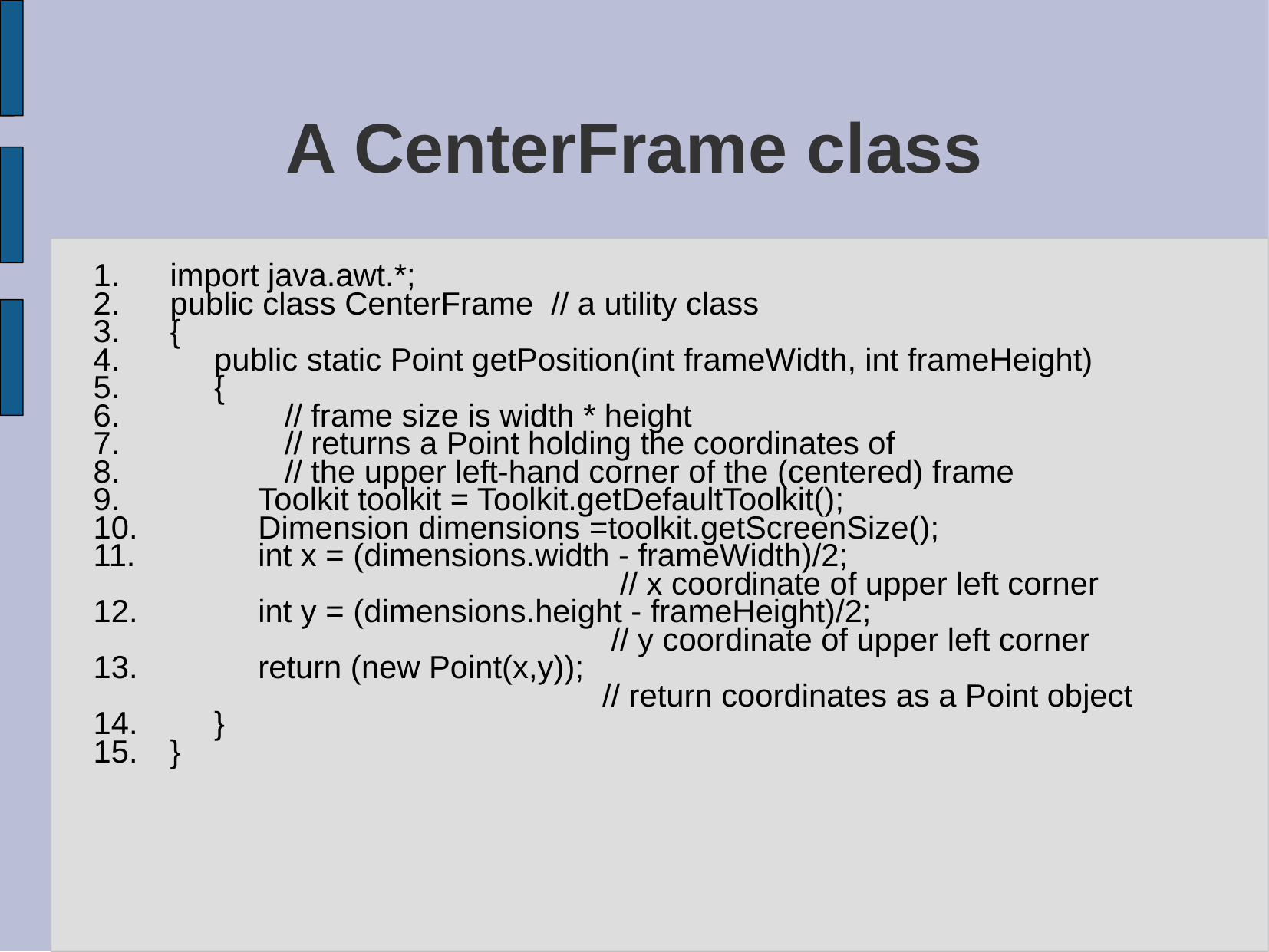

# A CenterFrame class
import java.awt.*;
public class CenterFrame  // a utility class
{
     public static Point getPosition(int frameWidth, int frameHeight)
     {
             // frame size is width * height
             // returns a Point holding the coordinates of
             // the upper left-hand corner of the (centered) frame
          Toolkit toolkit = Toolkit.getDefaultToolkit();
          Dimension dimensions =toolkit.getScreenSize();
          int x = (dimensions.width - frameWidth)/2;
                                                   // x coordinate of upper left corner
          int y = (dimensions.height - frameHeight)/2;
                                                  // y coordinate of upper left corner
          return (new Point(x,y));
                                                 // return coordinates as a Point object
     }
}